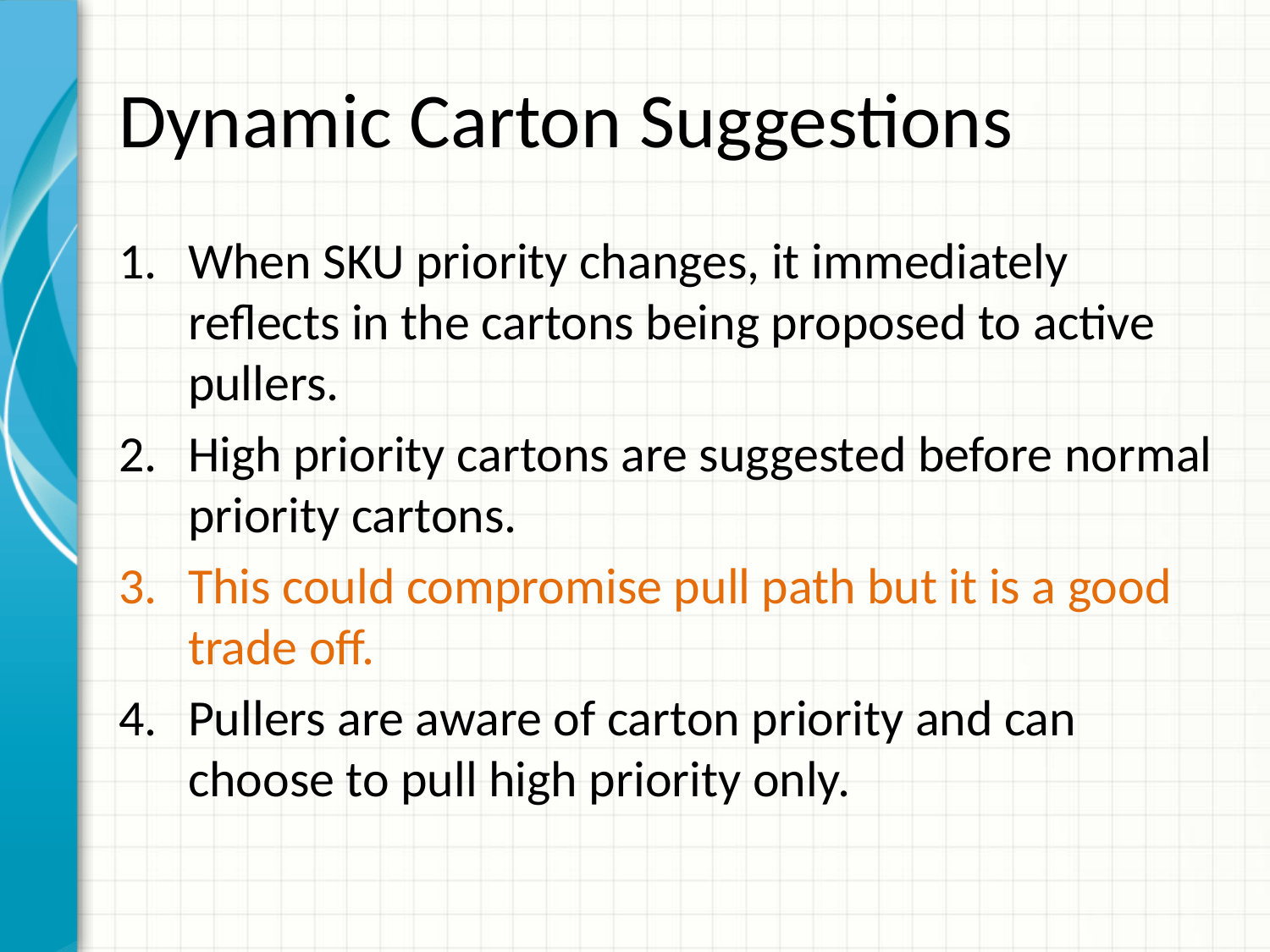

# Dynamic Carton Suggestions
When SKU priority changes, it immediately reflects in the cartons being proposed to active pullers.
High priority cartons are suggested before normal priority cartons.
This could compromise pull path but it is a good trade off.
Pullers are aware of carton priority and can choose to pull high priority only.